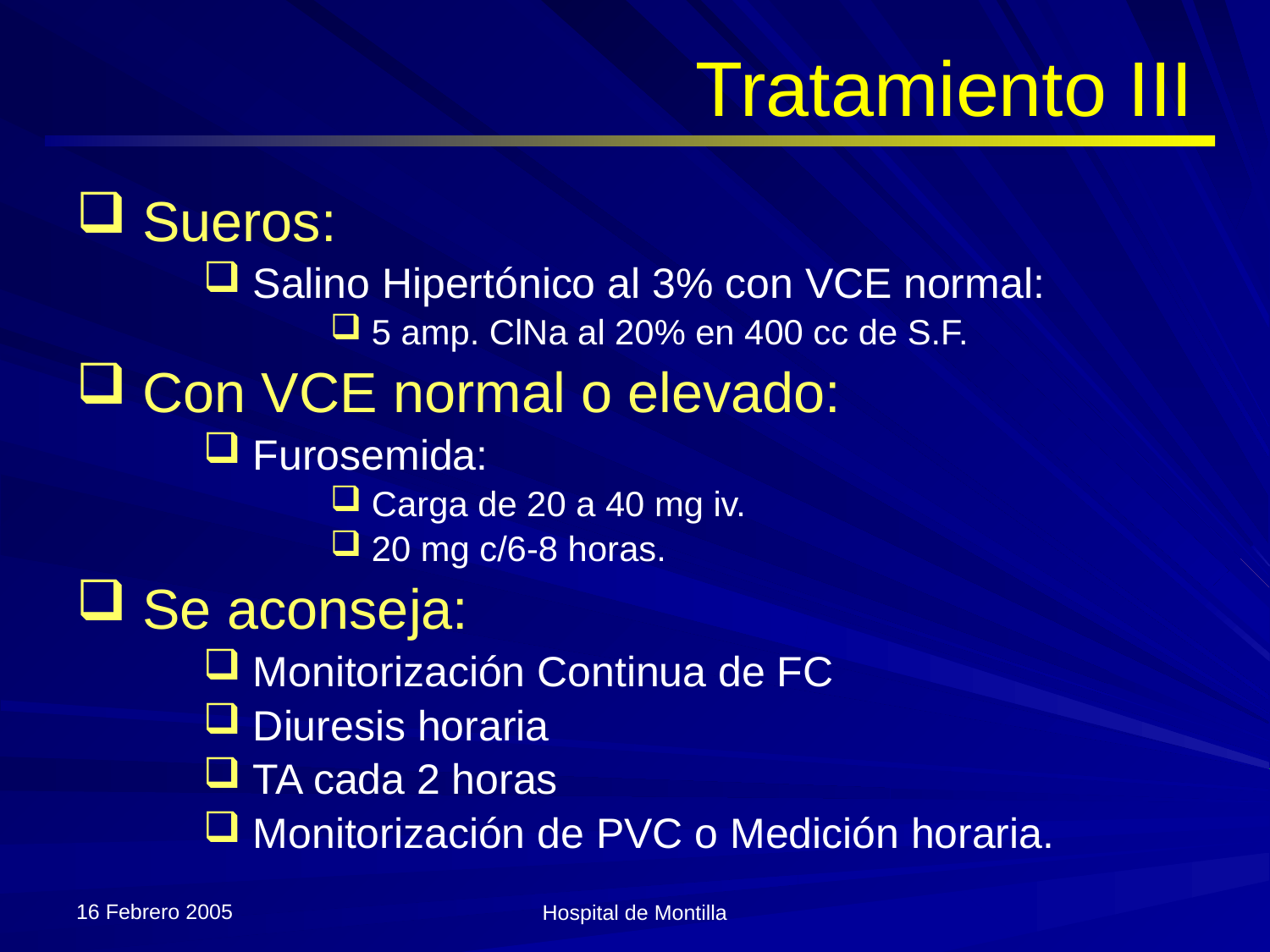

# Tratamiento III
 Sueros:
 Salino Hipertónico al 3% con VCE normal:
 5 amp. ClNa al 20% en 400 cc de S.F.
 Con VCE normal o elevado:
 Furosemida:
 Carga de 20 a 40 mg iv.
 20 mg c/6-8 horas.
 Se aconseja:
 Monitorización Continua de FC
 Diuresis horaria
 TA cada 2 horas
 Monitorización de PVC o Medición horaria.
16 Febrero 2005
Hospital de Montilla